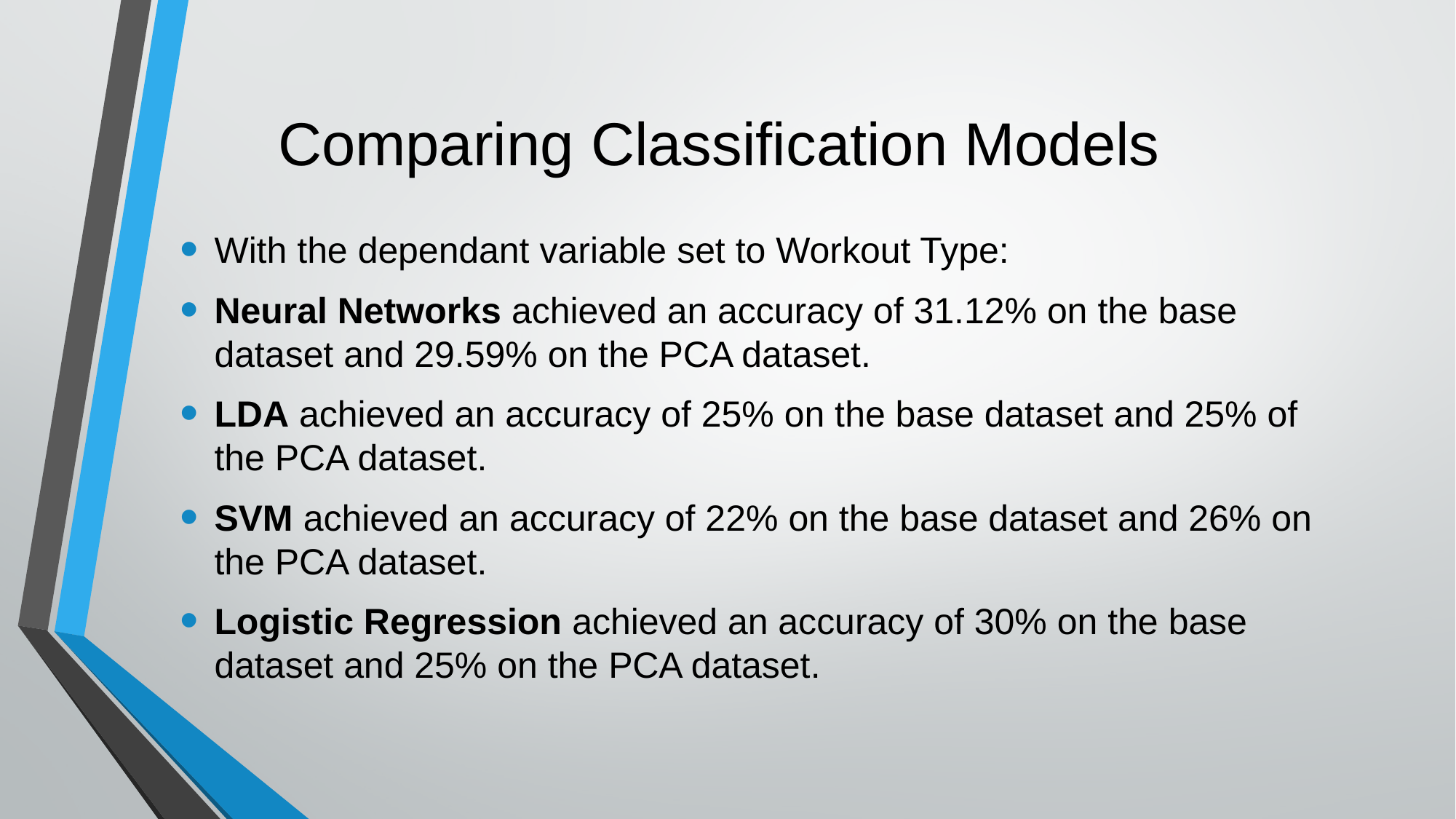

# Comparing Classification Models
With the dependant variable set to Workout Type:
Neural Networks achieved an accuracy of 31.12% on the base dataset and 29.59% on the PCA dataset.
LDA achieved an accuracy of 25% on the base dataset and 25% of the PCA dataset.
SVM achieved an accuracy of 22% on the base dataset and 26% on the PCA dataset.
Logistic Regression achieved an accuracy of 30% on the base dataset and 25% on the PCA dataset.